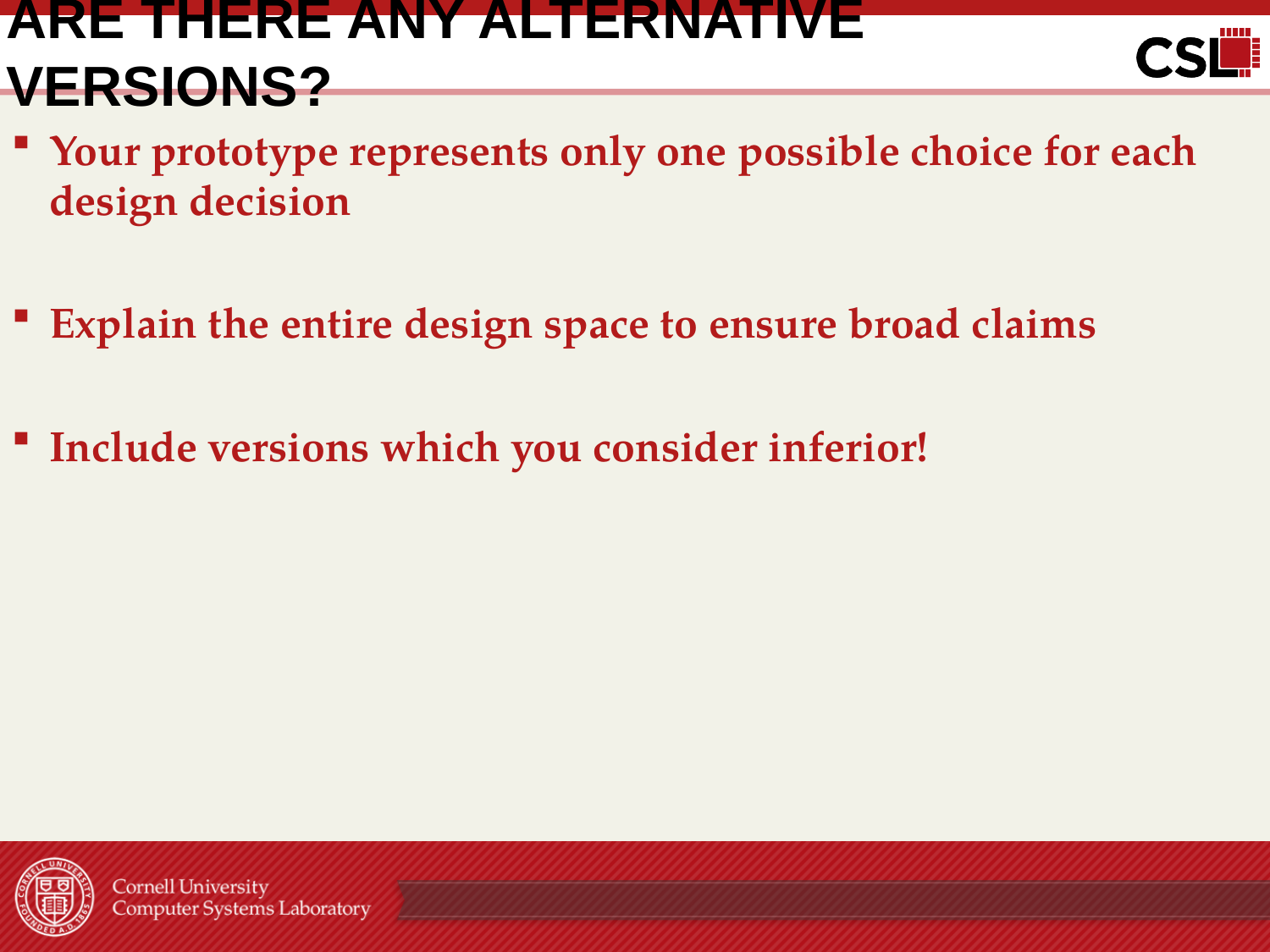

# Are there any alternative versions?
Your prototype represents only one possible choice for each design decision

Explain the entire design space to ensure broad claims

Include versions which you consider inferior!